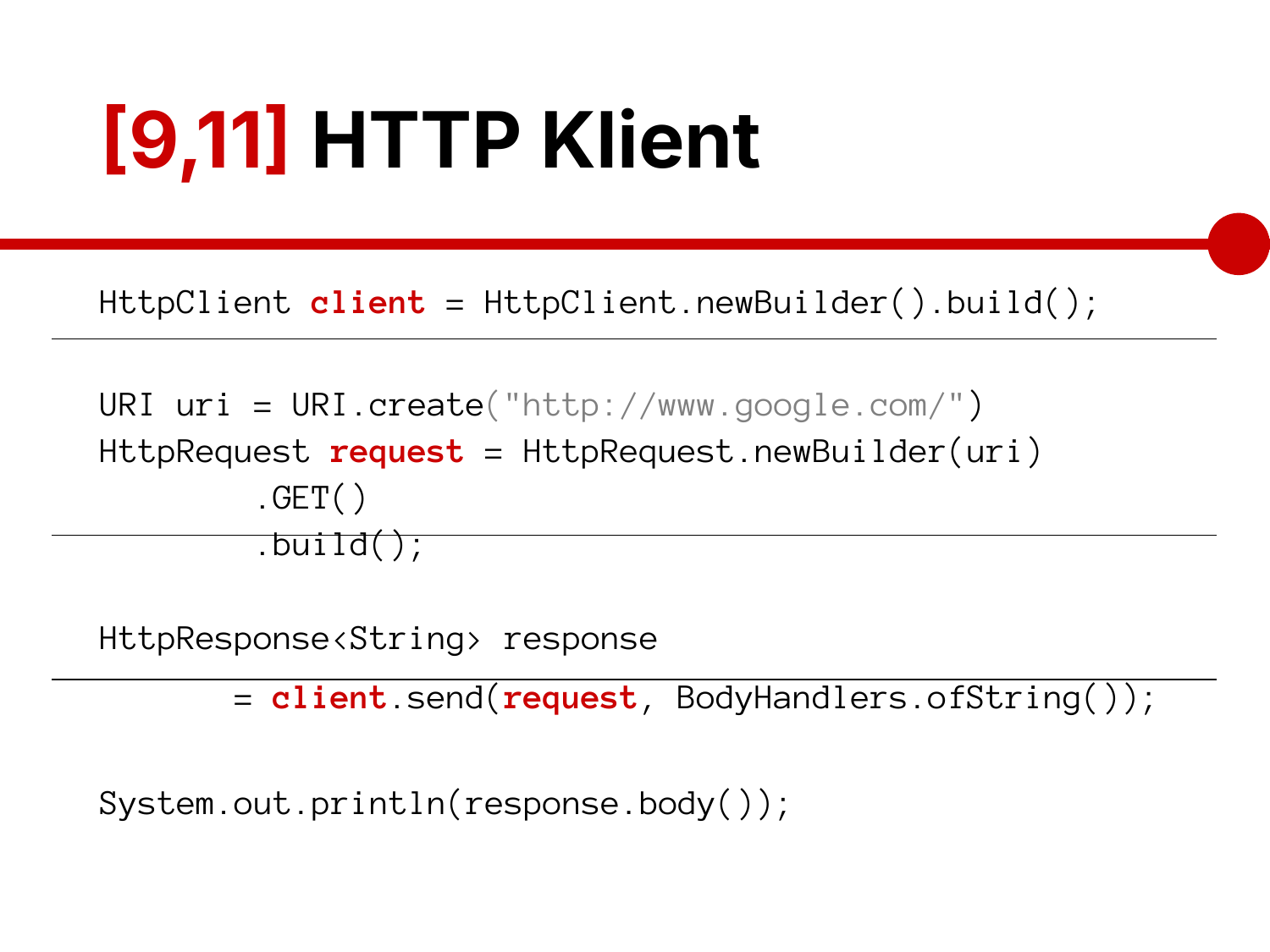

# [9,11] HTTP Klient
HttpClient client = HttpClient.newBuilder().build();
URI uri = URI.create("http://www.google.com/")
HttpRequest request = HttpRequest.newBuilder(uri)
        .GET()
        .build();
HttpResponse<String> response
       = client.send(request, BodyHandlers.ofString());
System.out.println(response.body());